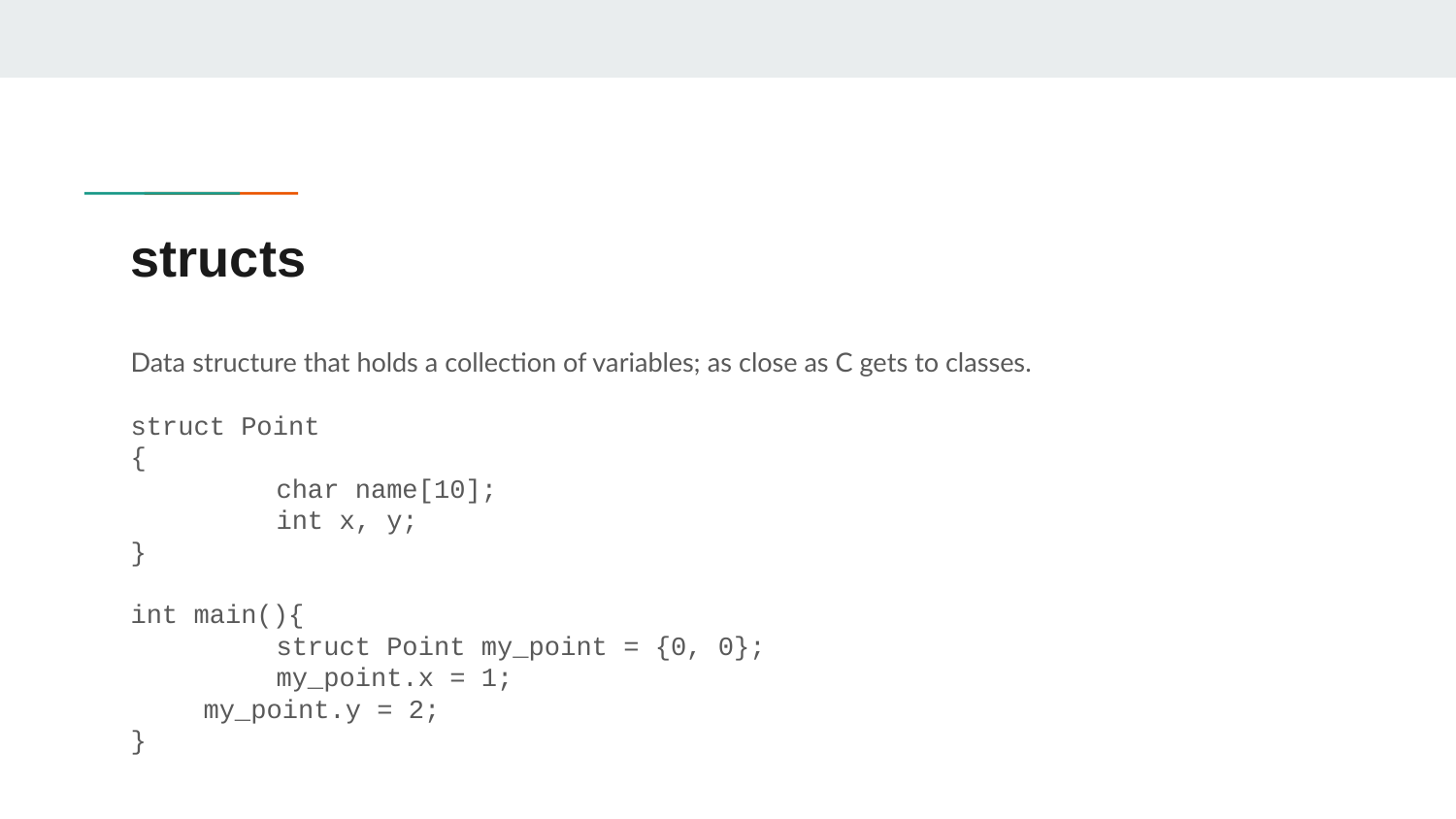

# structs
Data structure that holds a collection of variables; as close as C gets to classes.

struct Point
{
	char name[10];
	int x, y;
}

int main(){
	struct Point my_point = {0, 0};
	my_point.x = 1;
my_point.y = 2;
}